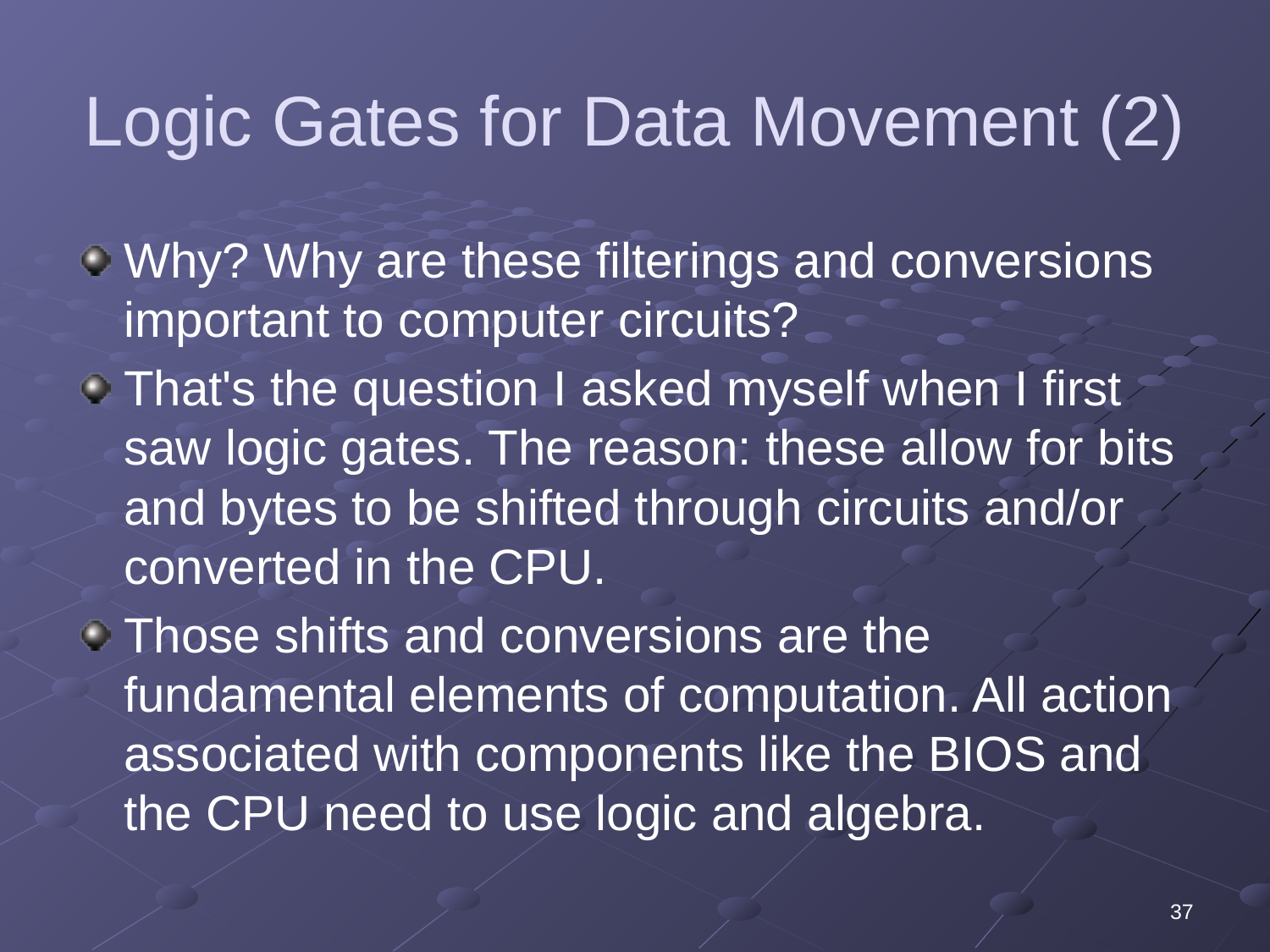

# Logic Gates for Data Movement (2)
Why? Why are these filterings and conversions important to computer circuits?
That's the question I asked myself when I first saw logic gates. The reason: these allow for bits and bytes to be shifted through circuits and/or converted in the CPU.
Those shifts and conversions are the fundamental elements of computation. All action associated with components like the BIOS and the CPU need to use logic and algebra.
37